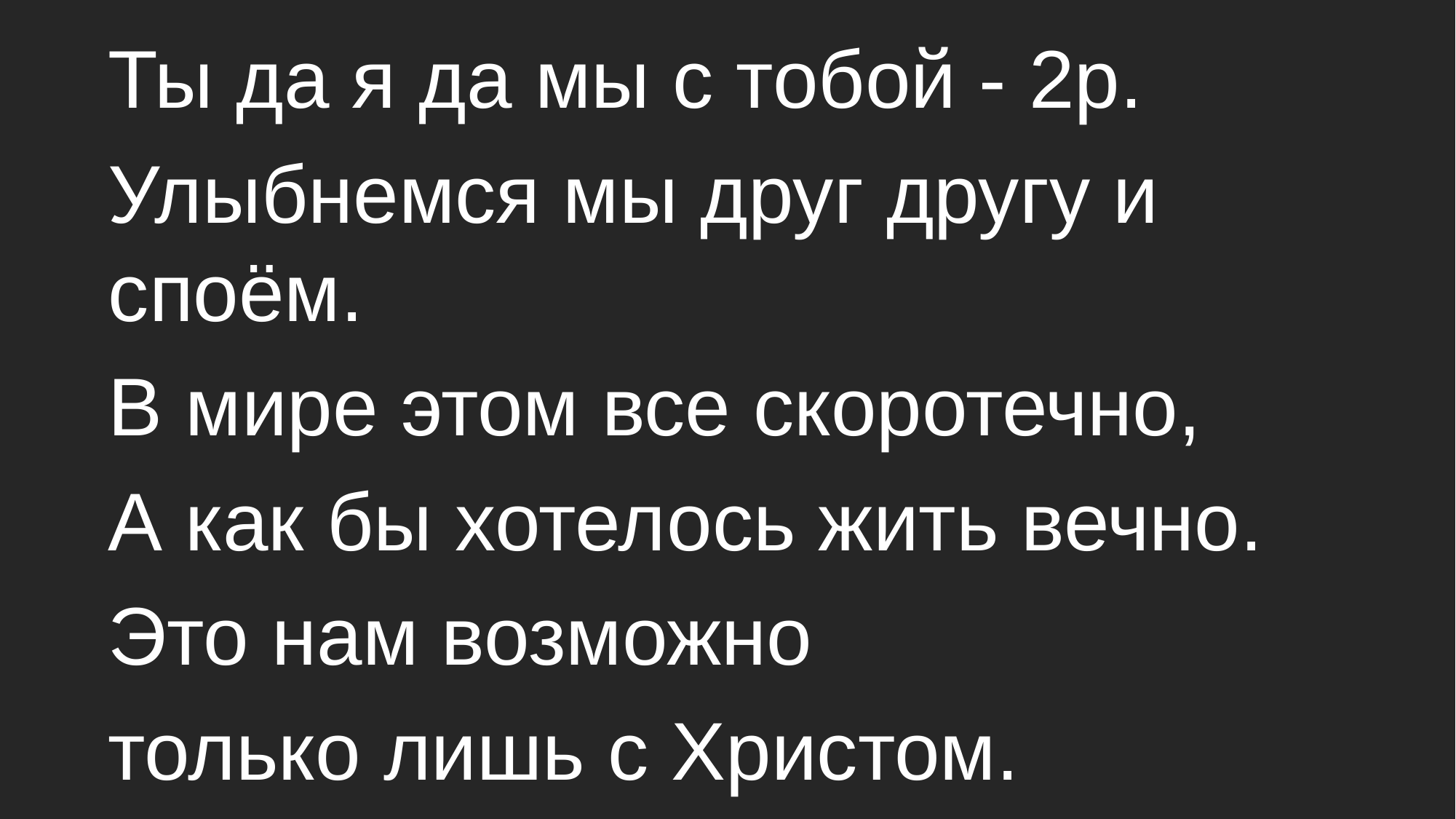

Ты да я да мы с тобой - 2р.
Улыбнемся мы друг другу и споём.
В мире этом все скоротечно,
А как бы хотелось жить вечно.
Это нам возможно
только лишь с Христом.